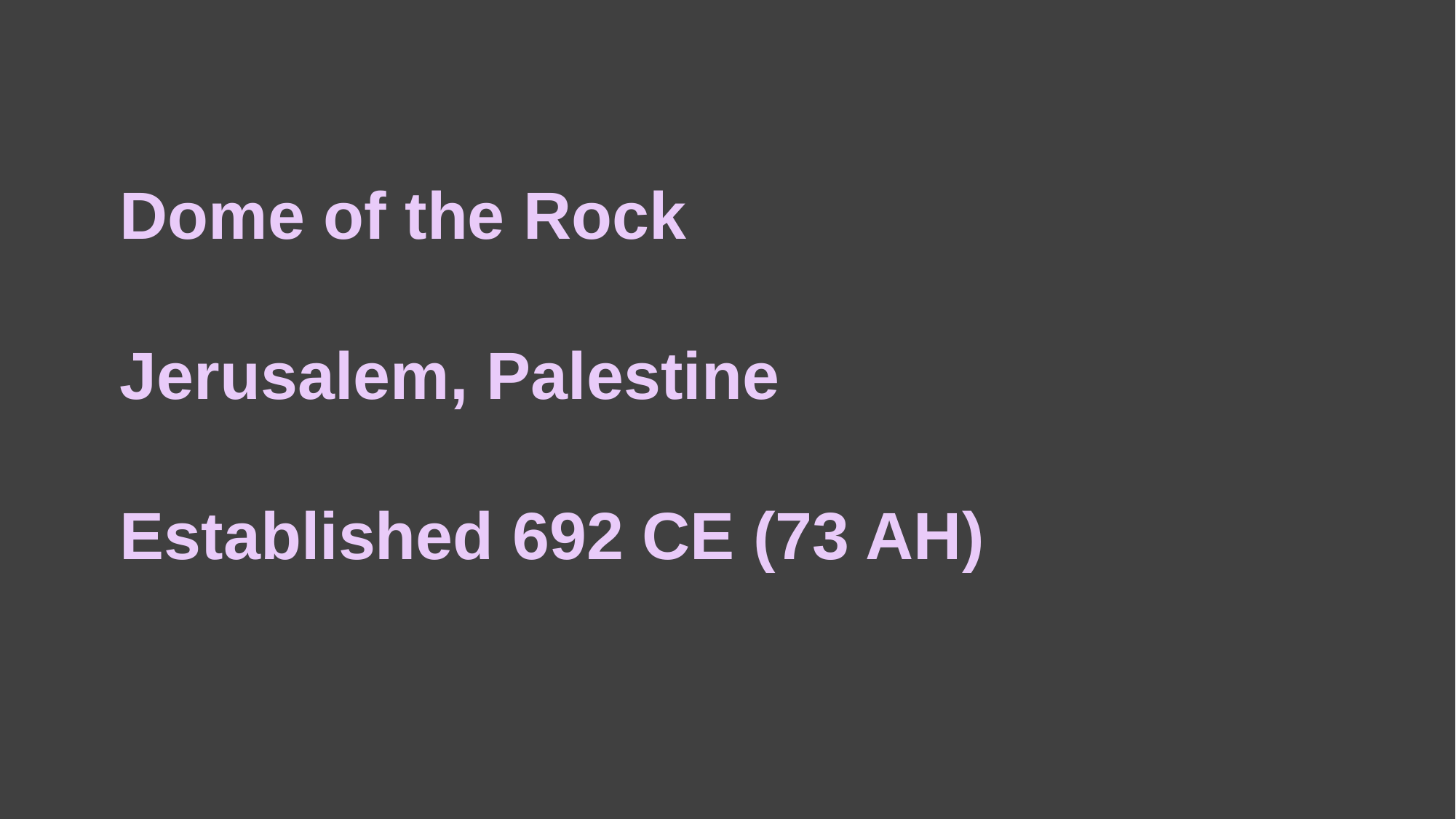

Dome of the Rock

	Jerusalem, Palestine

	Established 692 CE (73 AH)